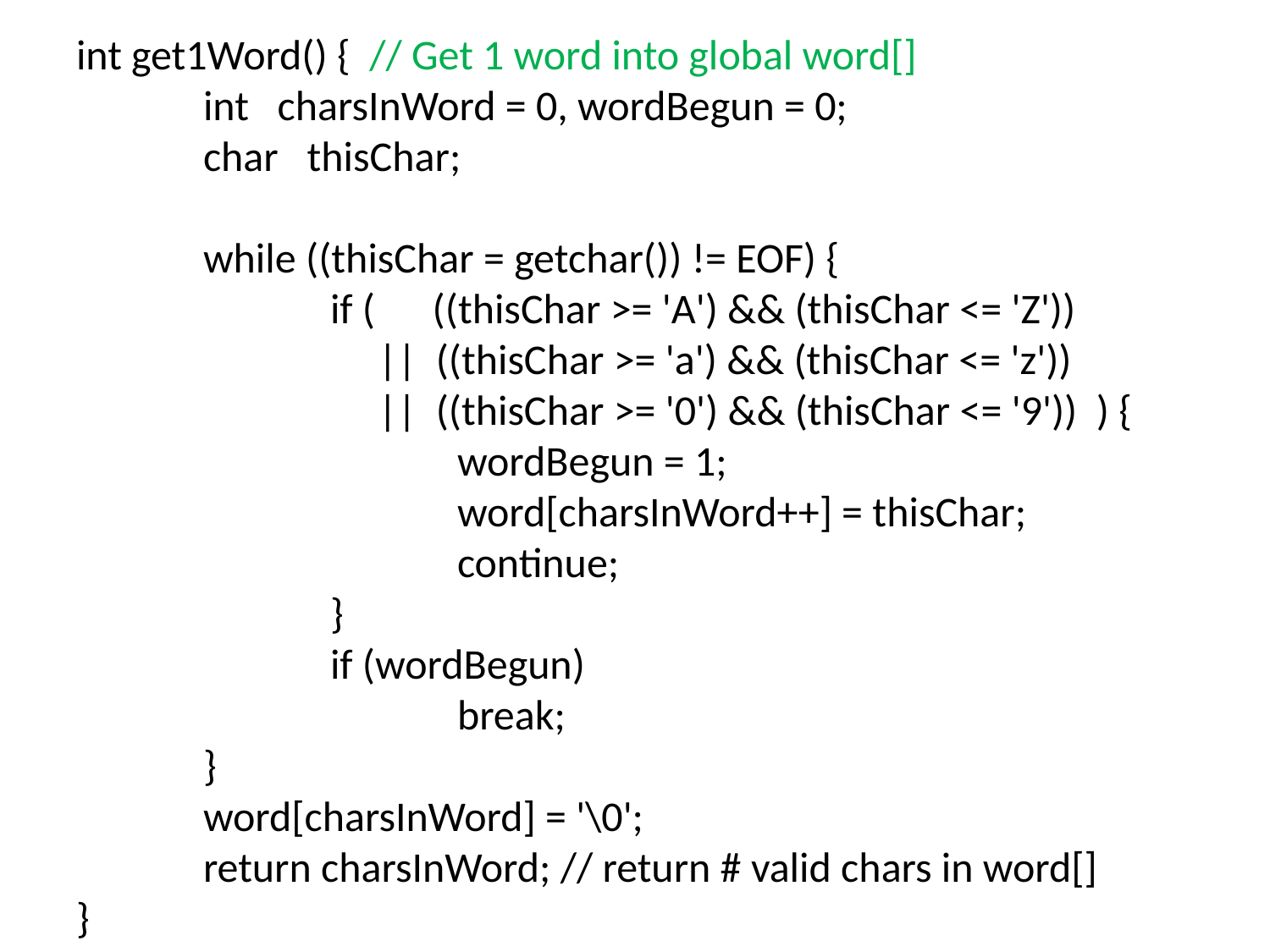

int get1Word() {  // Get 1 word into global word[]
	int   charsInWord = 0, wordBegun = 0;
	char   thisChar;

	while ((thisChar = getchar()) != EOF) {
		if (      ((thisChar >= 'A') && (thisChar <= 'Z'))
    		     ||  ((thisChar >= 'a') && (thisChar <= 'z'))
    		     ||  ((thisChar >= '0') && (thisChar <= '9'))  ) {
			wordBegun = 1;
			word[charsInWord++] = thisChar;
			continue;
		}
		if (wordBegun)
			break;
	}
	word[charsInWord] = '\0';
	return charsInWord; // return # valid chars in word[]
}